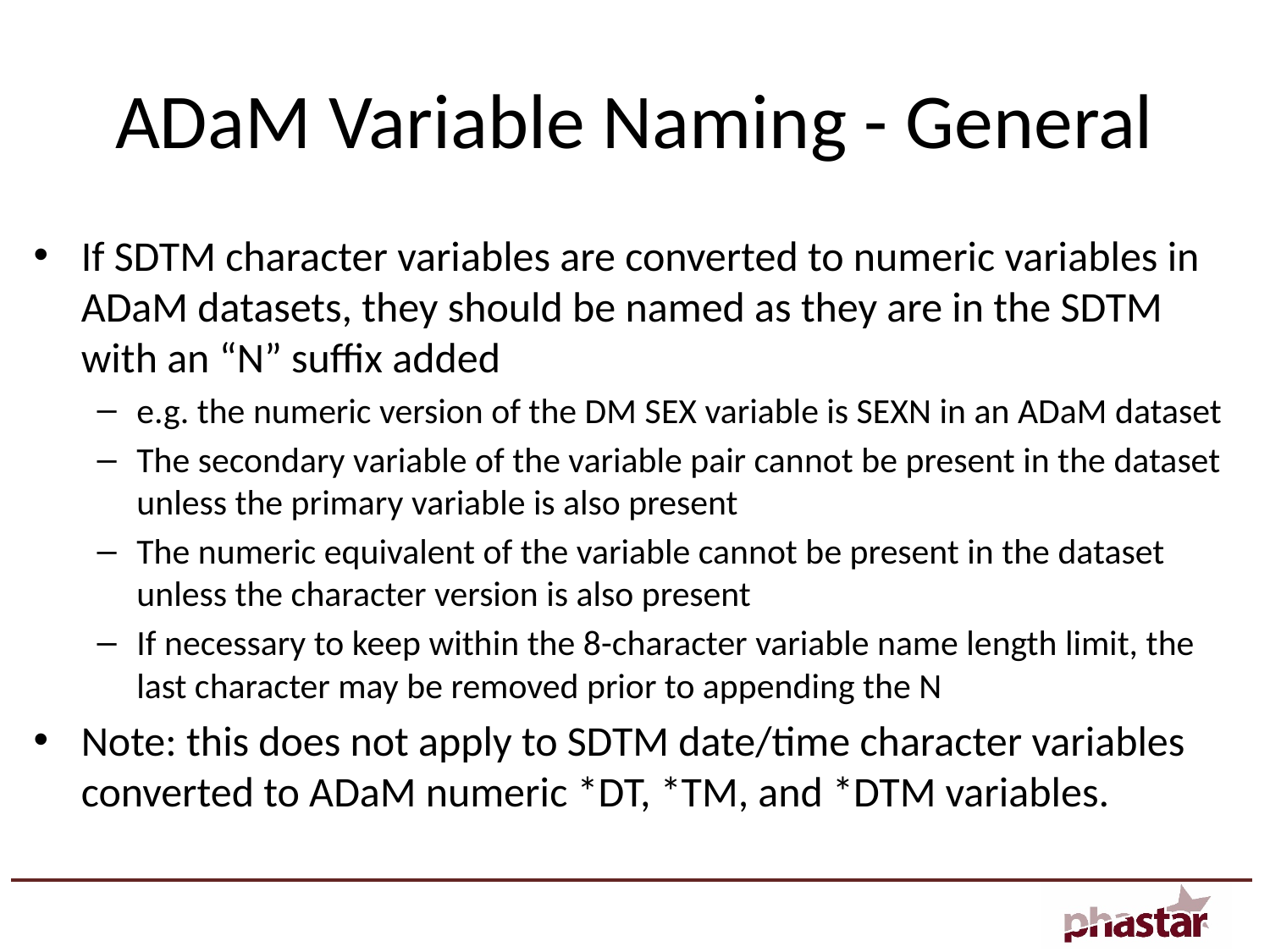

# ADaM Variable Naming - General
If SDTM character variables are converted to numeric variables in ADaM datasets, they should be named as they are in the SDTM with an “N” suffix added
e.g. the numeric version of the DM SEX variable is SEXN in an ADaM dataset
The secondary variable of the variable pair cannot be present in the dataset unless the primary variable is also present
The numeric equivalent of the variable cannot be present in the dataset unless the character version is also present
If necessary to keep within the 8-character variable name length limit, the last character may be removed prior to appending the N
Note: this does not apply to SDTM date/time character variables converted to ADaM numeric *DT, *TM, and *DTM variables.